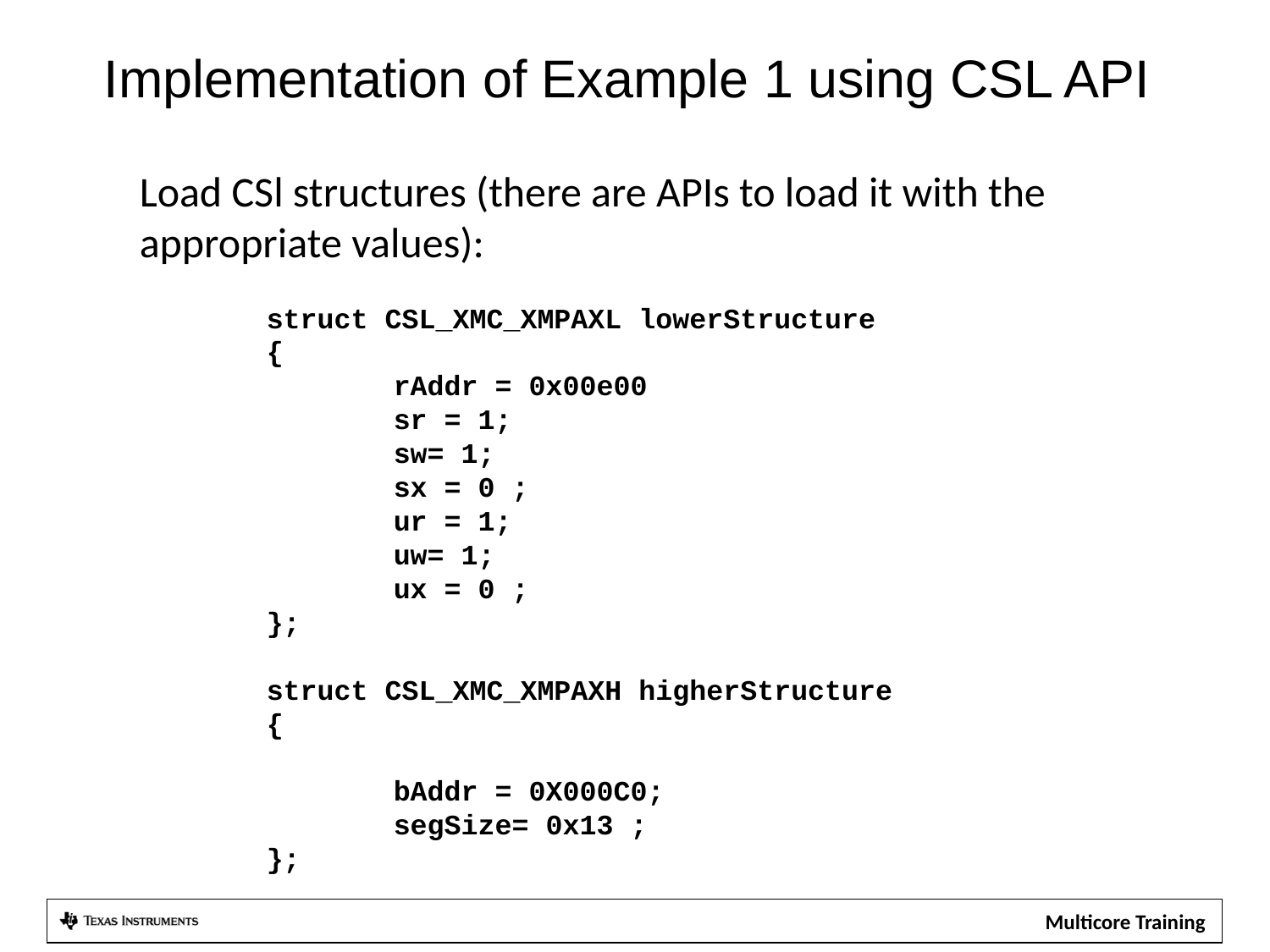

Implementation of Example 1 using CSL API
Load CSl structures (there are APIs to load it with the appropriate values):

struct CSL_XMC_XMPAXL lowerStructure
{
	rAddr = 0x00e00
	sr = 1;
 	sw= 1;
	sx = 0 ;
	ur = 1;
 	uw= 1;
	ux = 0 ;
};

struct CSL_XMC_XMPAXH higherStructure
{

	bAddr = 0X000C0;
	segSize= 0x13 ;
};